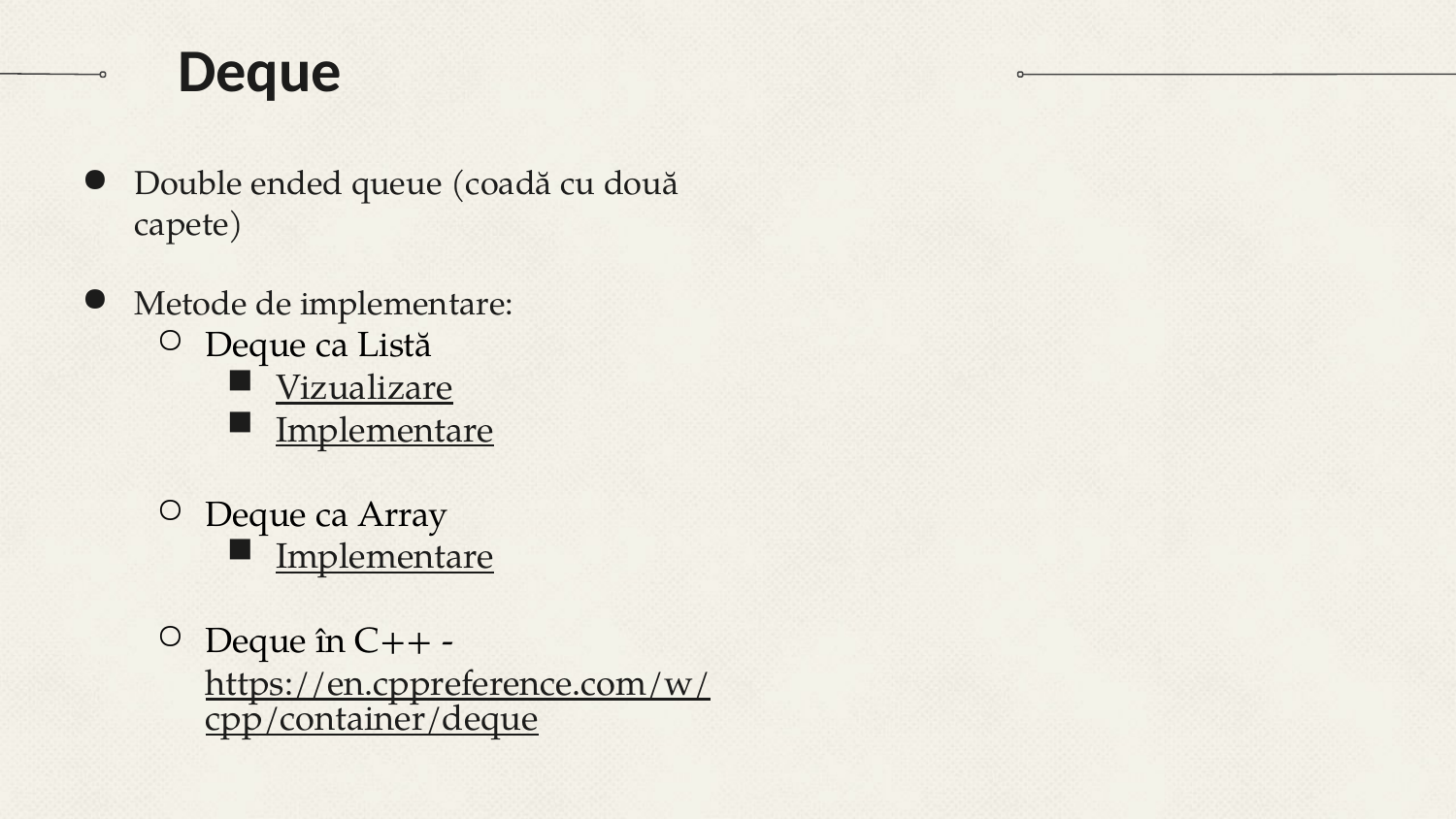

# Deque
Double ended queue (coadă cu două capete)
Metode de implementare:
Deque ca Listă
Vizualizare
Implementare
Deque ca Array
Implementare
Deque în C++ - https://en.cppreference.com/w/cpp/container/deque